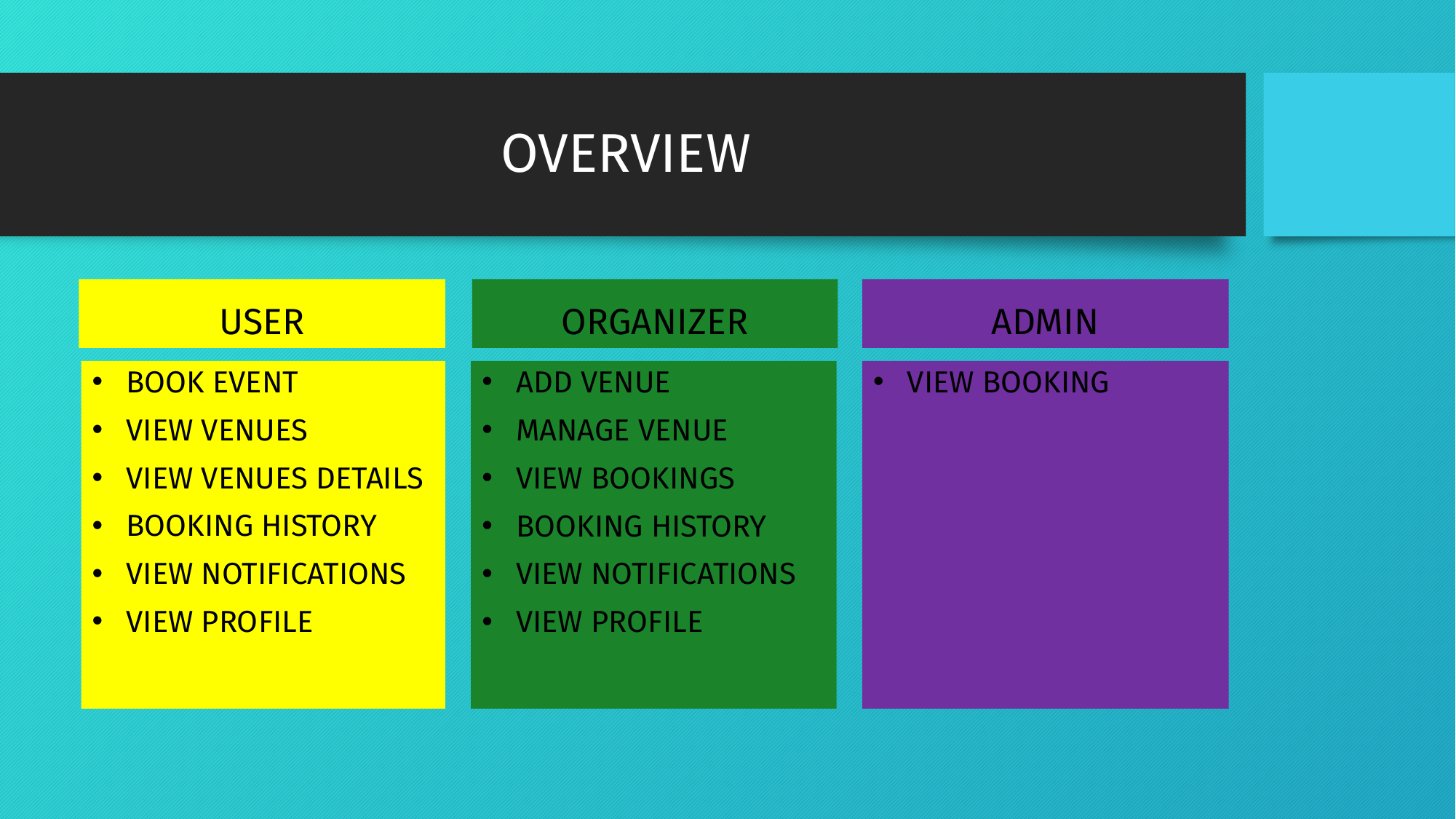

# OVERVIEW
USER
ORGANIZER
ADMIN
BOOK EVENT
VIEW VENUES
VIEW VENUES DETAILS
BOOKING HISTORY
VIEW NOTIFICATIONS
VIEW PROFILE

ADD VENUE
MANAGE VENUE
VIEW BOOKINGS
BOOKING HISTORY
VIEW NOTIFICATIONS
VIEW PROFILE
VIEW BOOKING